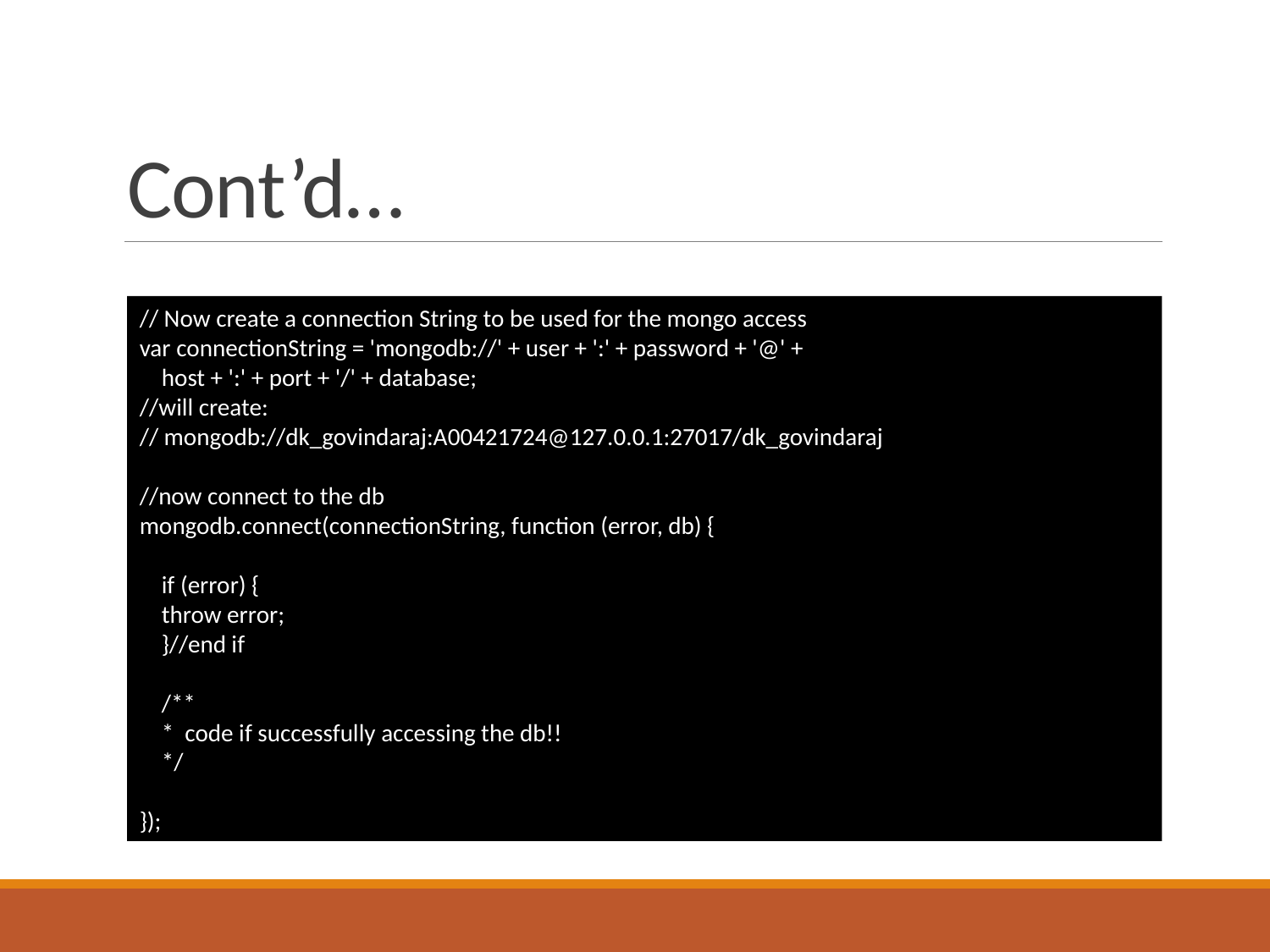

# Cont’d…

// Now create a connection String to be used for the mongo access
var connectionString = 'mongodb://' + user + ':' + password + '@' +
    host + ':' + port + '/' + database;
//will create:
// mongodb://dk_govindaraj:A00421724@127.0.0.1:27017/dk_govindaraj

//now connect to the db
mongodb.connect(connectionString, function (error, db) {

    if (error) {
    throw error;
    }//end if

    /**
    *  code if successfully accessing the db!!
    */

});